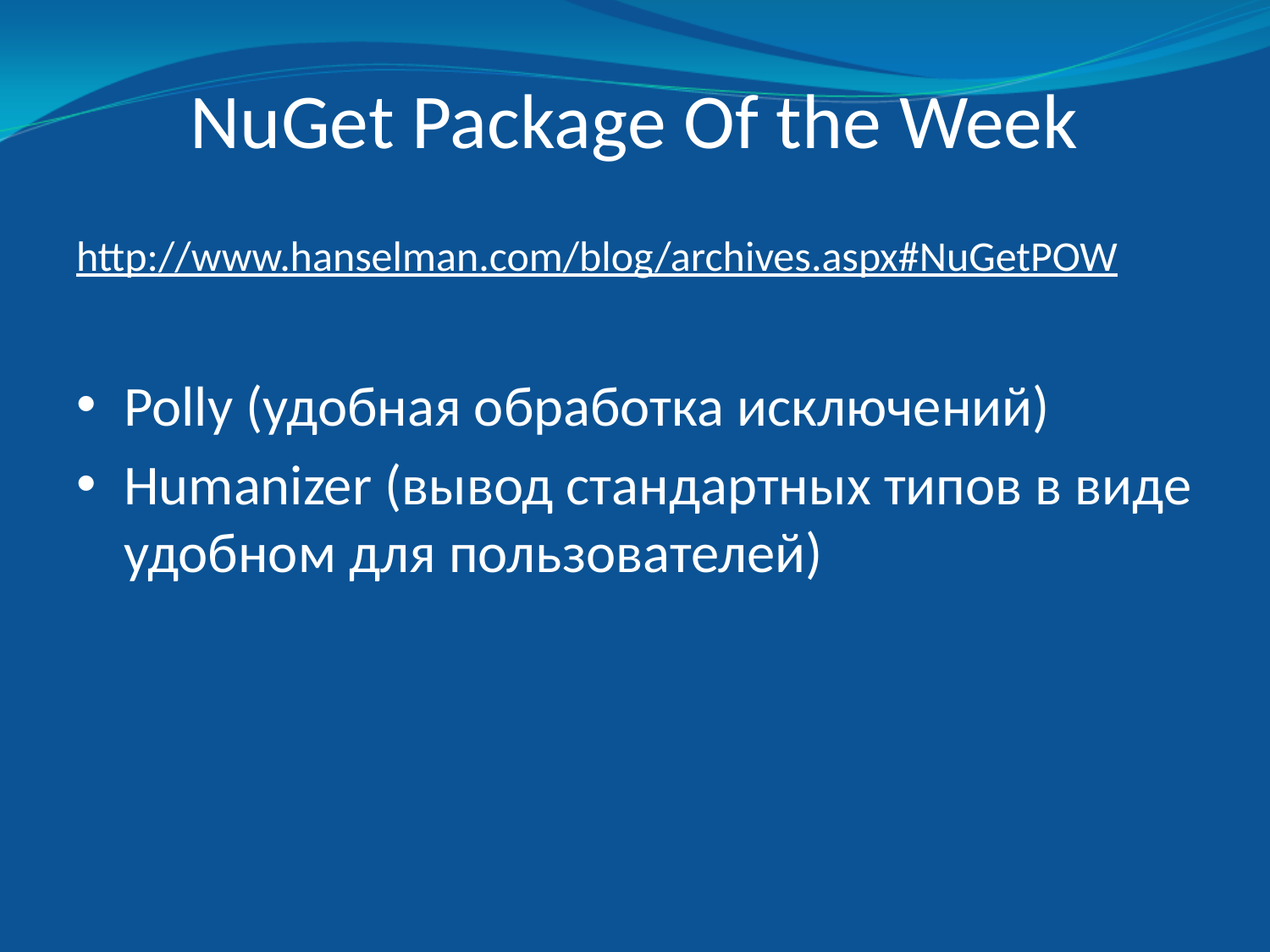

# NuGet Package Of the Week
http://www.hanselman.com/blog/archives.aspx#NuGetPOW

Polly (удобная обработка исключений)
Humanizer (вывод стандартных типов в виде удобном для пользователей)